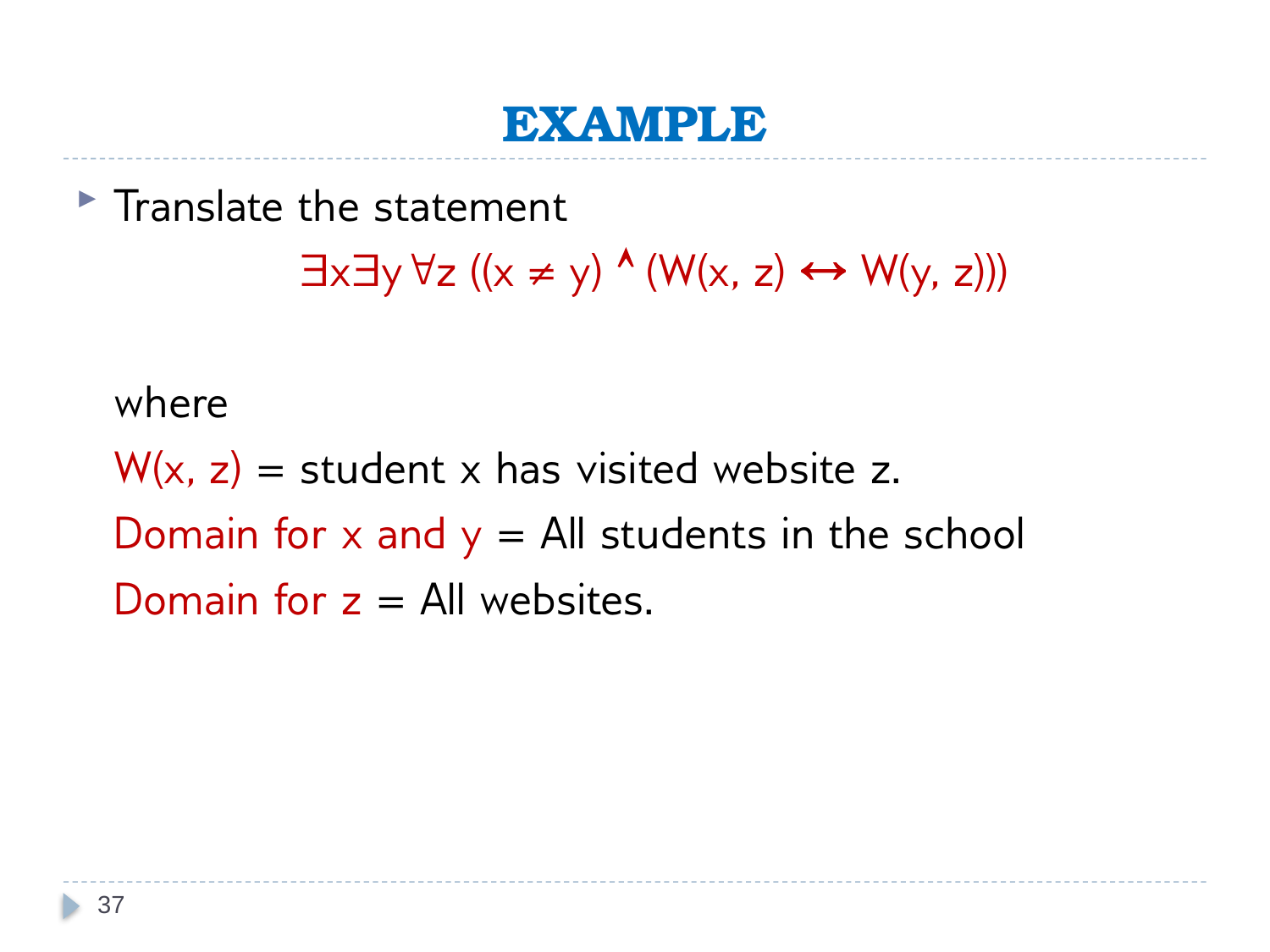

# EXAMPLE
Translate the statement
	∃x∃y∀z ((x ≠ y) ∧ (W(x, z) ↔ W(y, z)))

	where
	W(x, z) = student x has visited website z.
	Domain for x and y = All students in the school
	Domain for z = All websites.
37